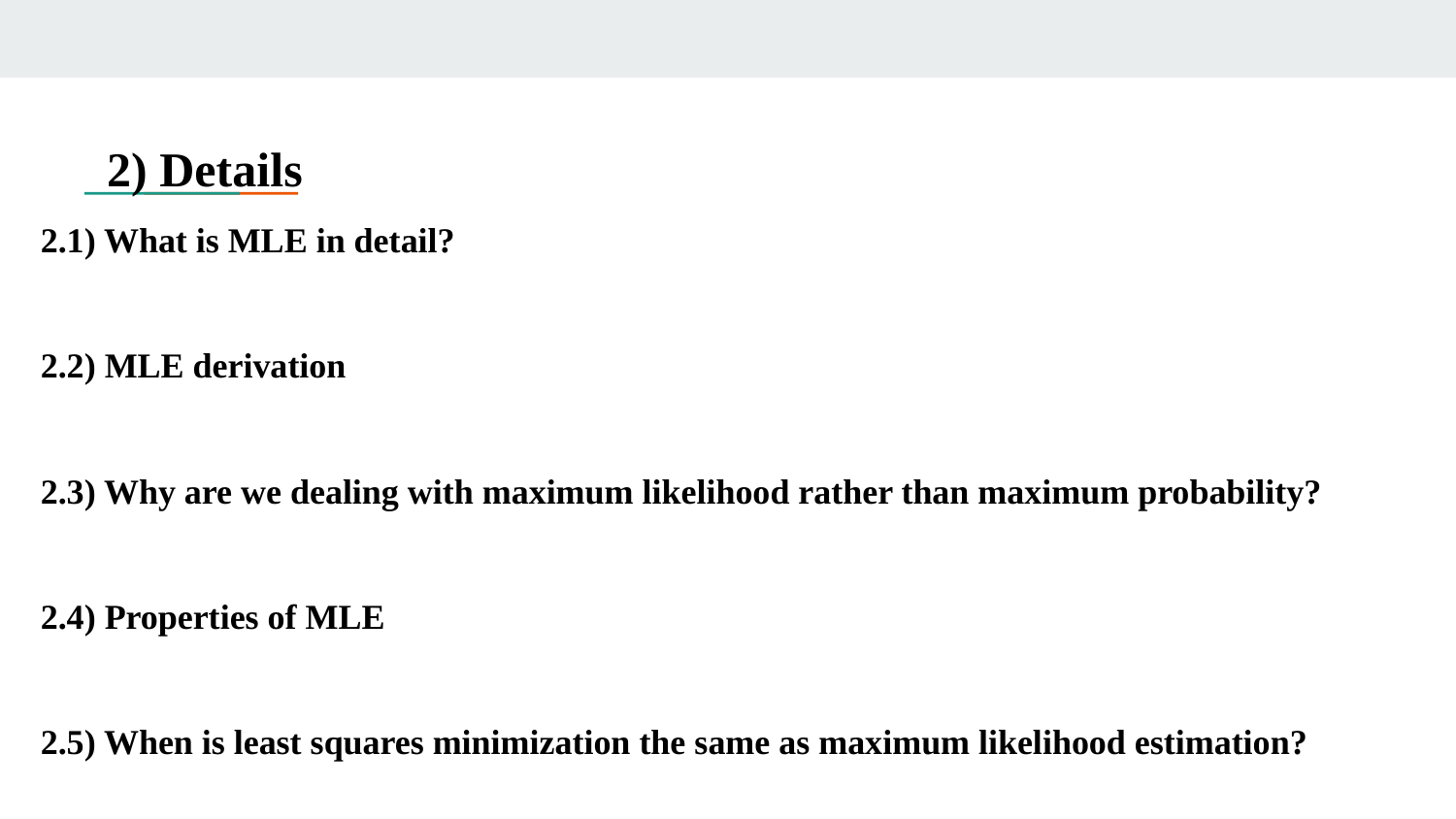

# 2) Details
2.1) What is MLE in detail?

2.2) MLE derivation

2.3) Why are we dealing with maximum likelihood rather than maximum probability?

2.4) Properties of MLE

2.5) When is least squares minimization the same as maximum likelihood estimation?